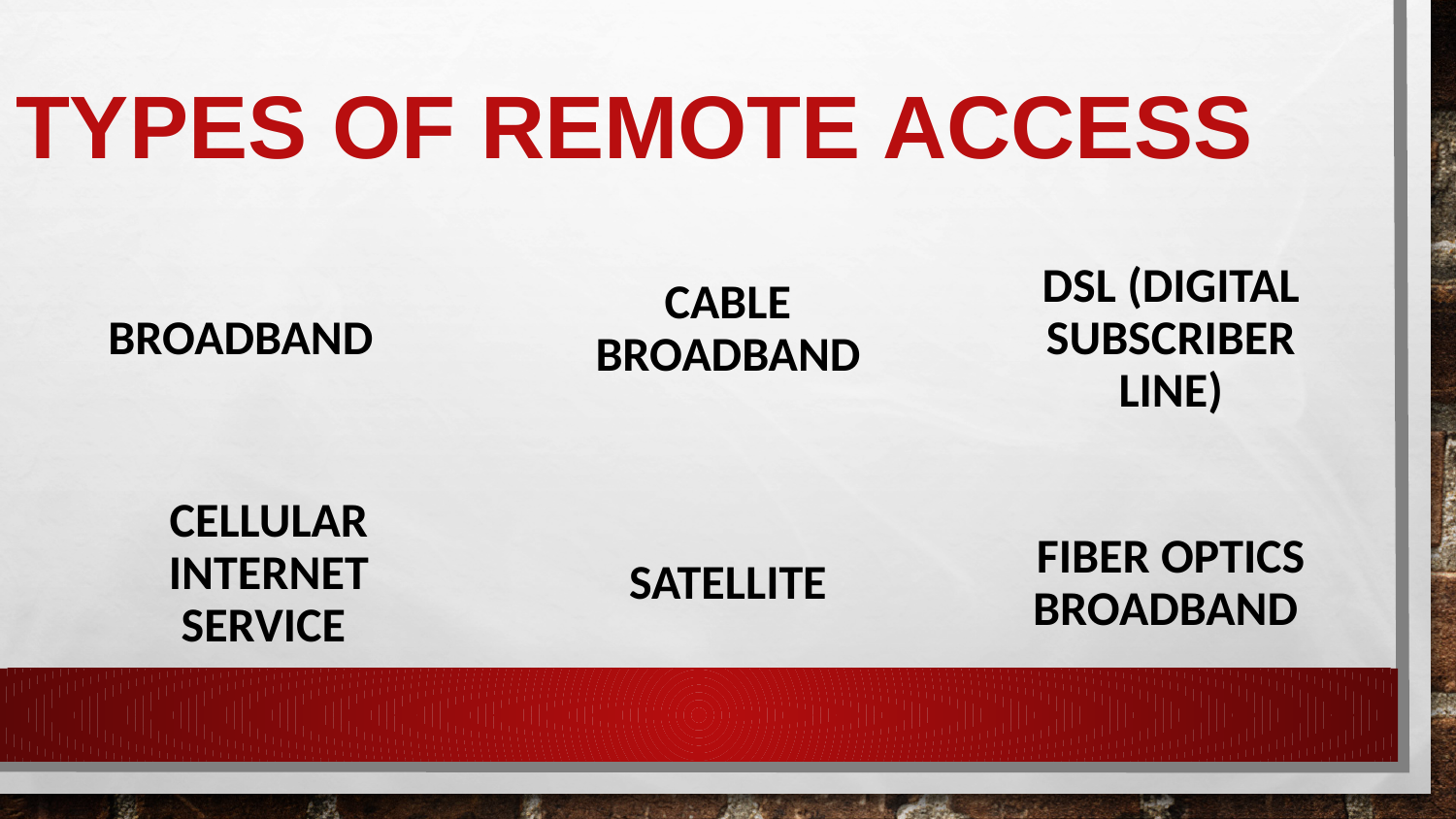

TYPES of remote access
Cable Broadband
DSL (digital subscriber line)
# Broadband
Satellite
Cellular internet service
Fiber optics broadband